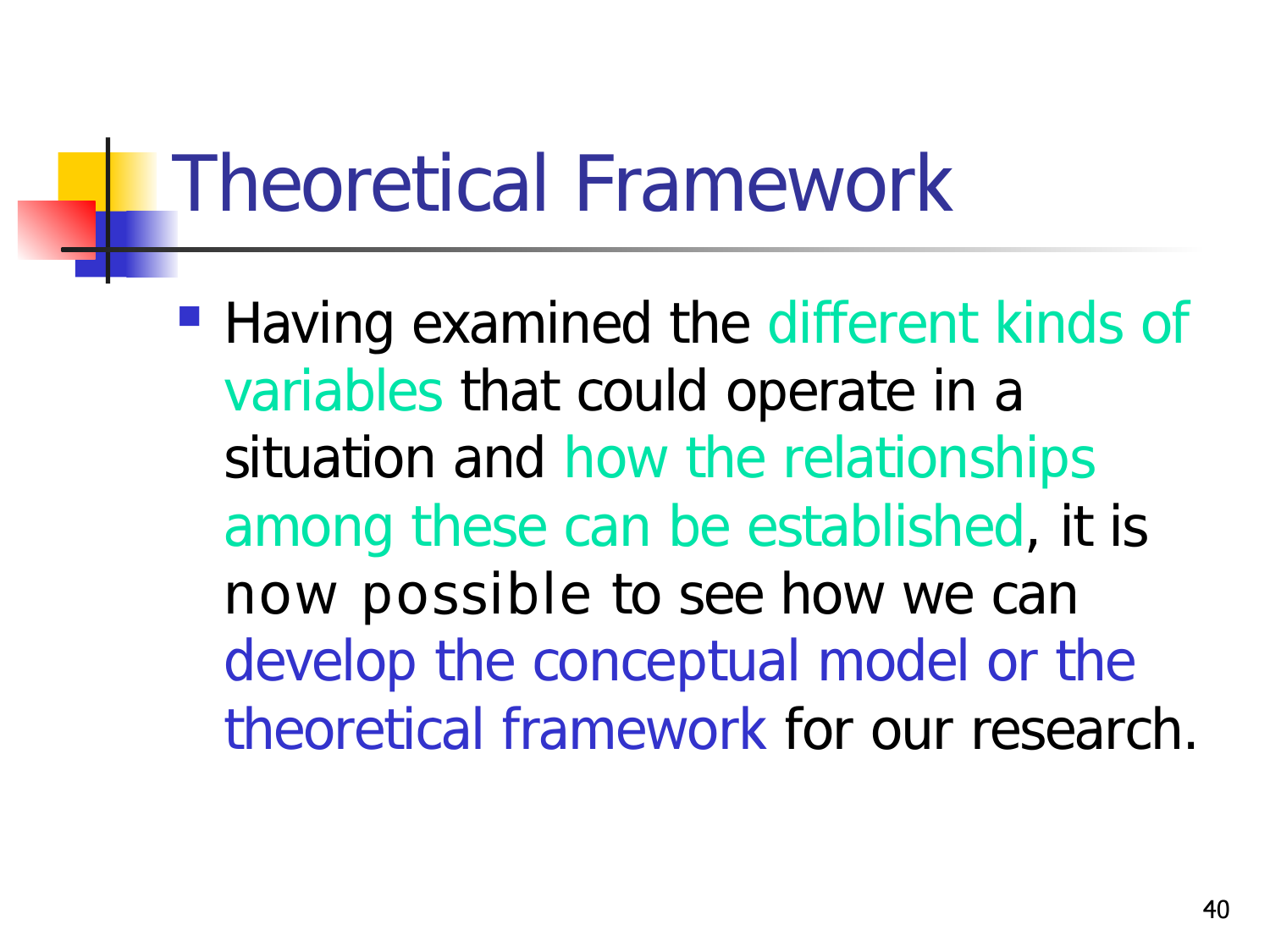

# Theoretical Framework
Having examined the different kinds of variables that could operate in a situation and how the relationships among these can be established, it is now possible to see how we can develop the conceptual model or the theoretical framework for our research.
40